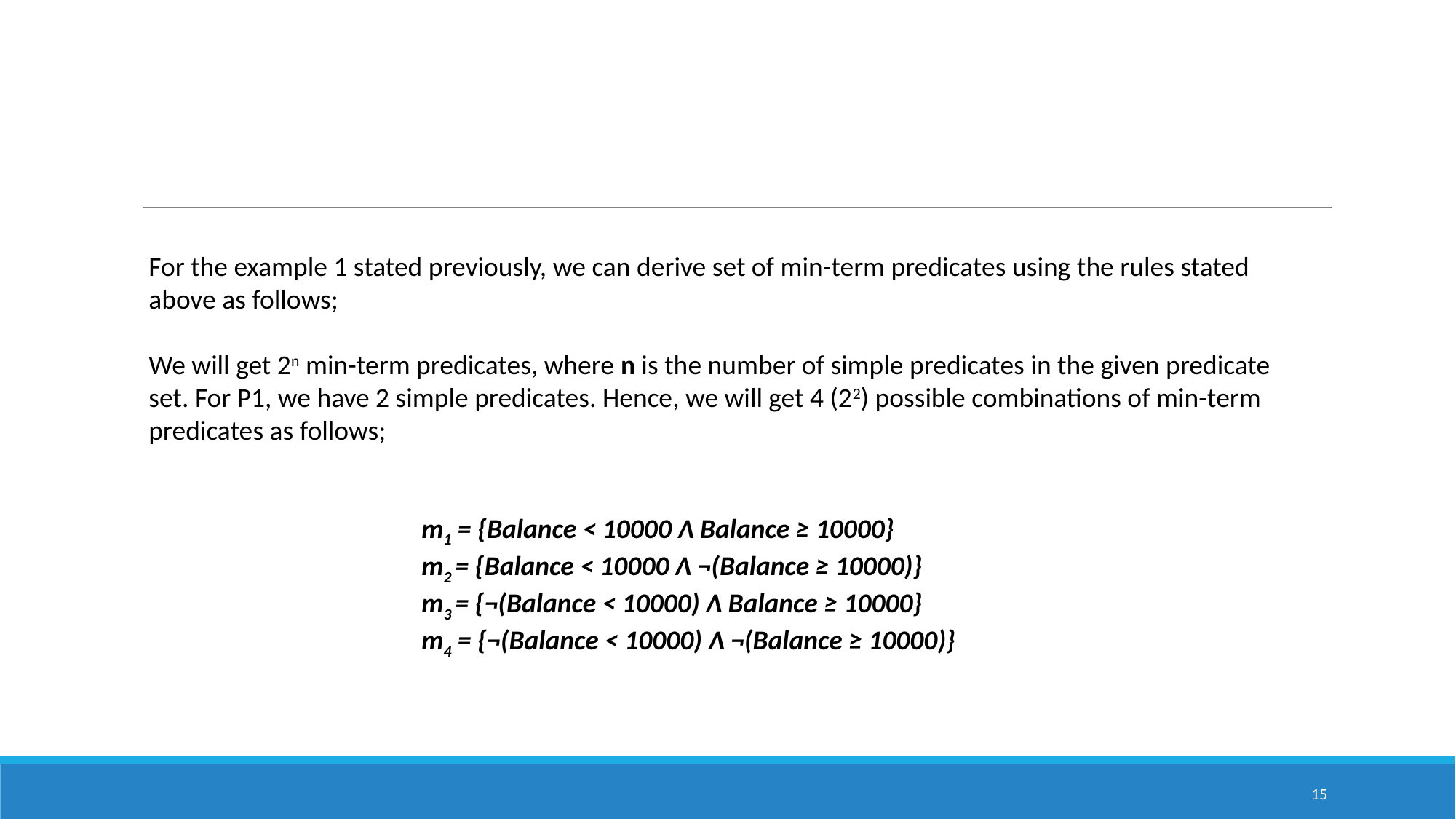

#
For the example 1 stated previously, we can derive set of min-term predicates using the rules stated above as follows;

We will get 2n min-term predicates, where n is the number of simple predicates in the given predicate set. For P1, we have 2 simple predicates. Hence, we will get 4 (22) possible combinations of min-term predicates as follows;

m1 = {Balance < 10000 Λ Balance ≥ 10000}
m2 = {Balance < 10000 Λ ¬(Balance ≥ 10000)}
m3 = {¬(Balance < 10000) Λ Balance ≥ 10000}
m4 = {¬(Balance < 10000) Λ ¬(Balance ≥ 10000)}
15